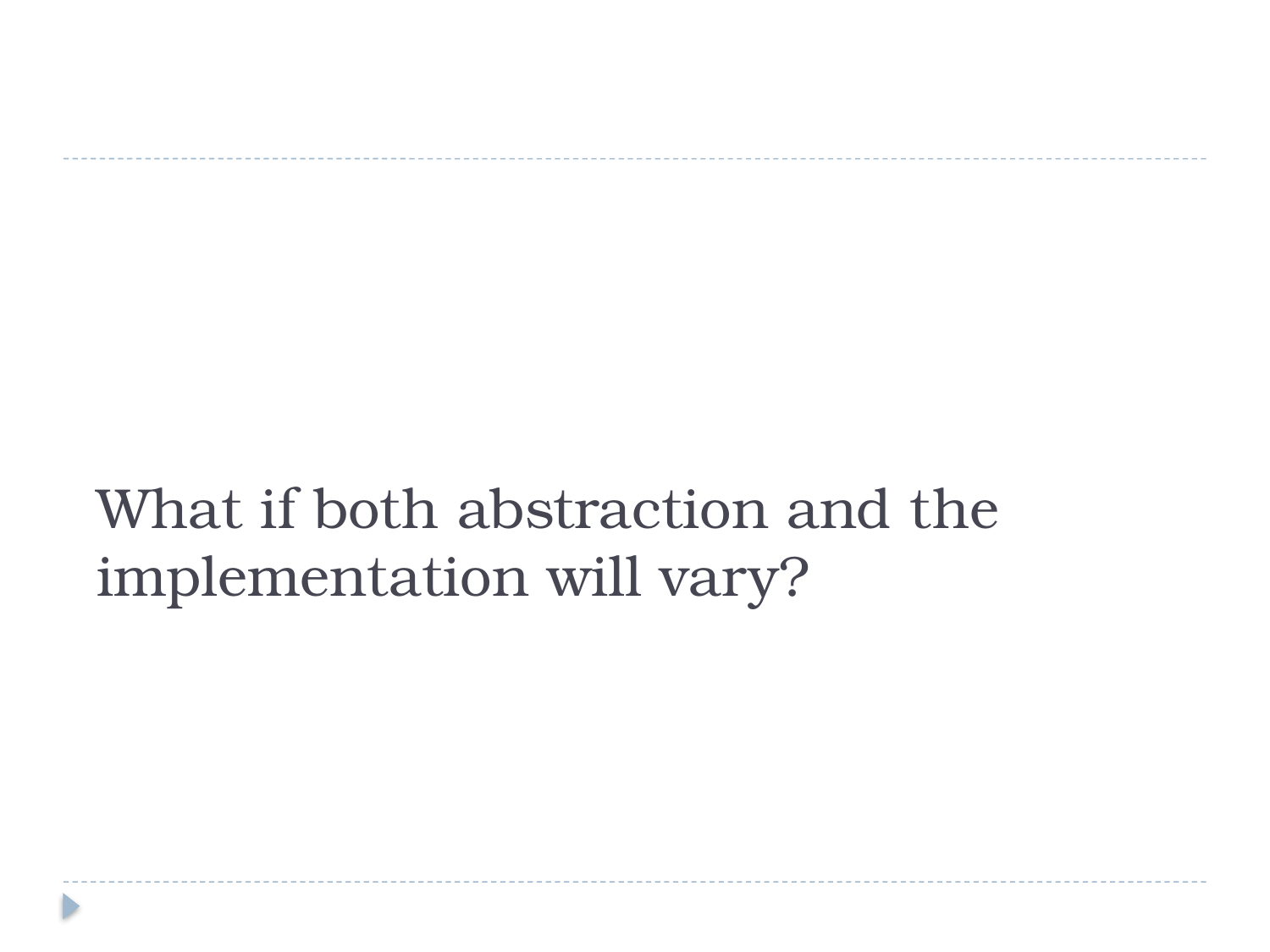

# What if both abstraction and the implementation will vary?